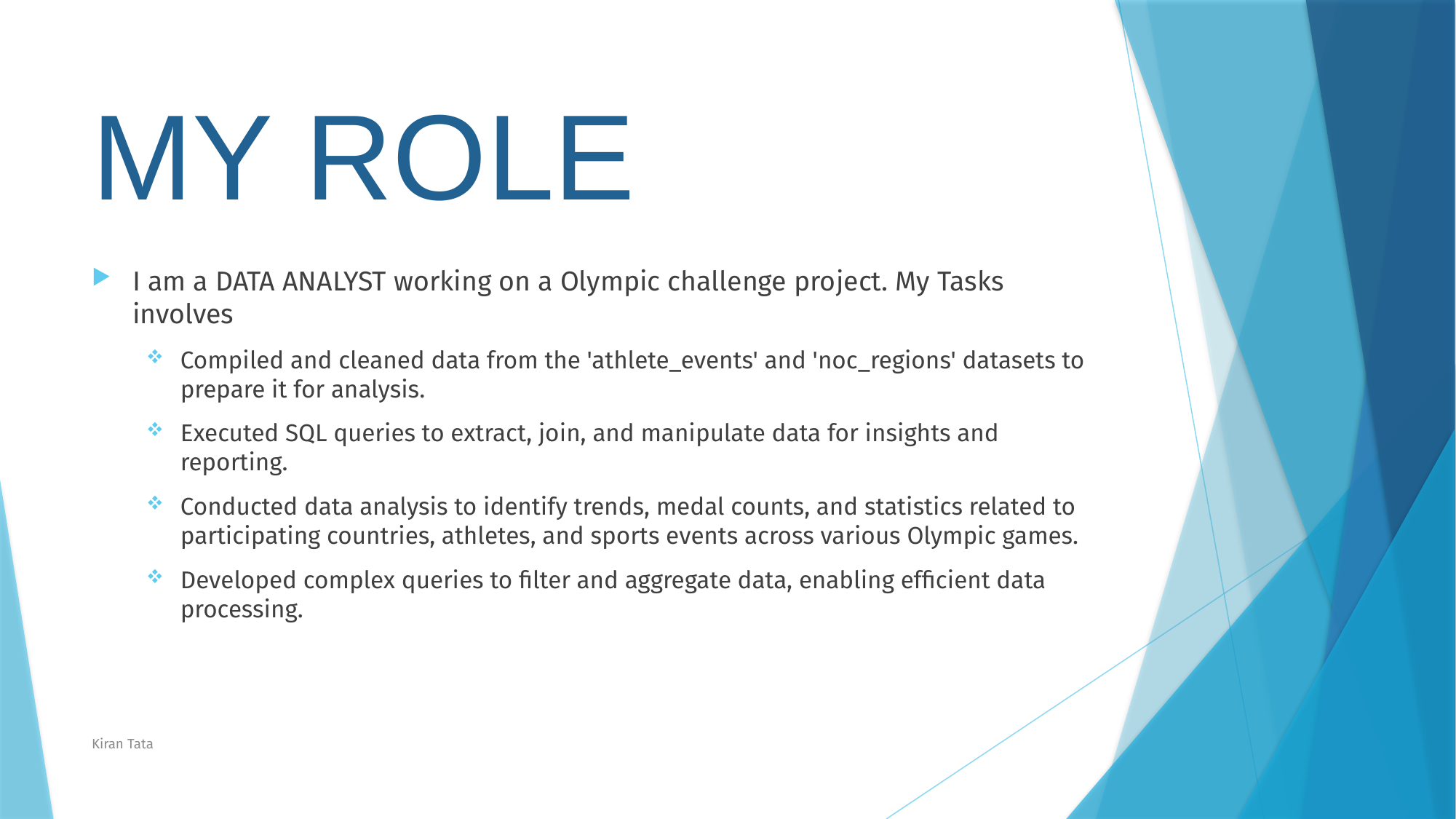

# MY ROLE
I am a DATA ANALYST working on a Olympic challenge project. My Tasks involves
Compiled and cleaned data from the 'athlete_events' and 'noc_regions' datasets to prepare it for analysis.
Executed SQL queries to extract, join, and manipulate data for insights and reporting.
Conducted data analysis to identify trends, medal counts, and statistics related to participating countries, athletes, and sports events across various Olympic games.
Developed complex queries to filter and aggregate data, enabling efficient data processing.
Kiran Tata